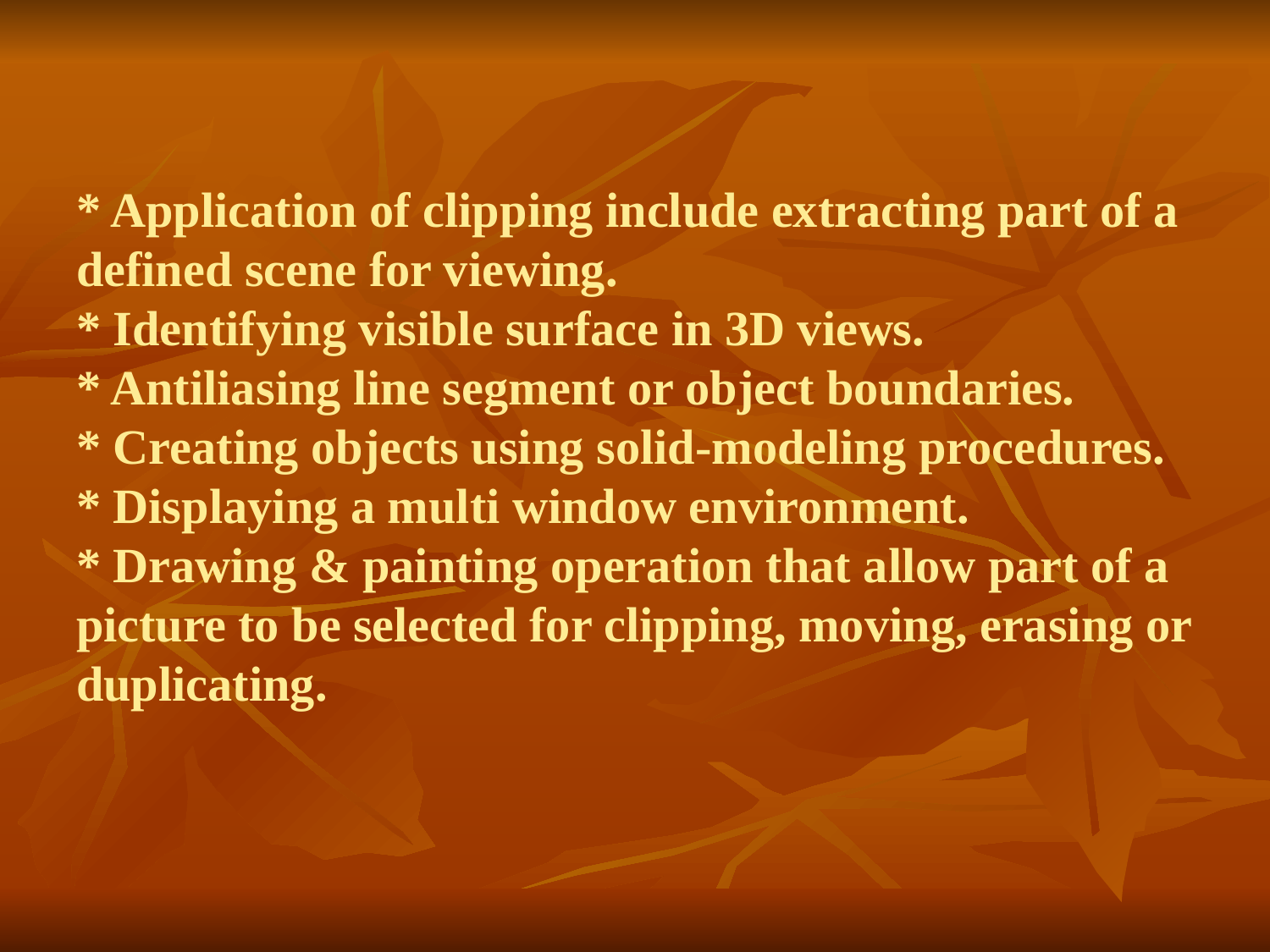

# * Application of clipping include extracting part of a defined scene for viewing. * Identifying visible surface in 3D views. * Antiliasing line segment or object boundaries. * Creating objects using solid-modeling procedures. * Displaying a multi window environment. * Drawing & painting operation that allow part of a picture to be selected for clipping, moving, erasing or duplicating.